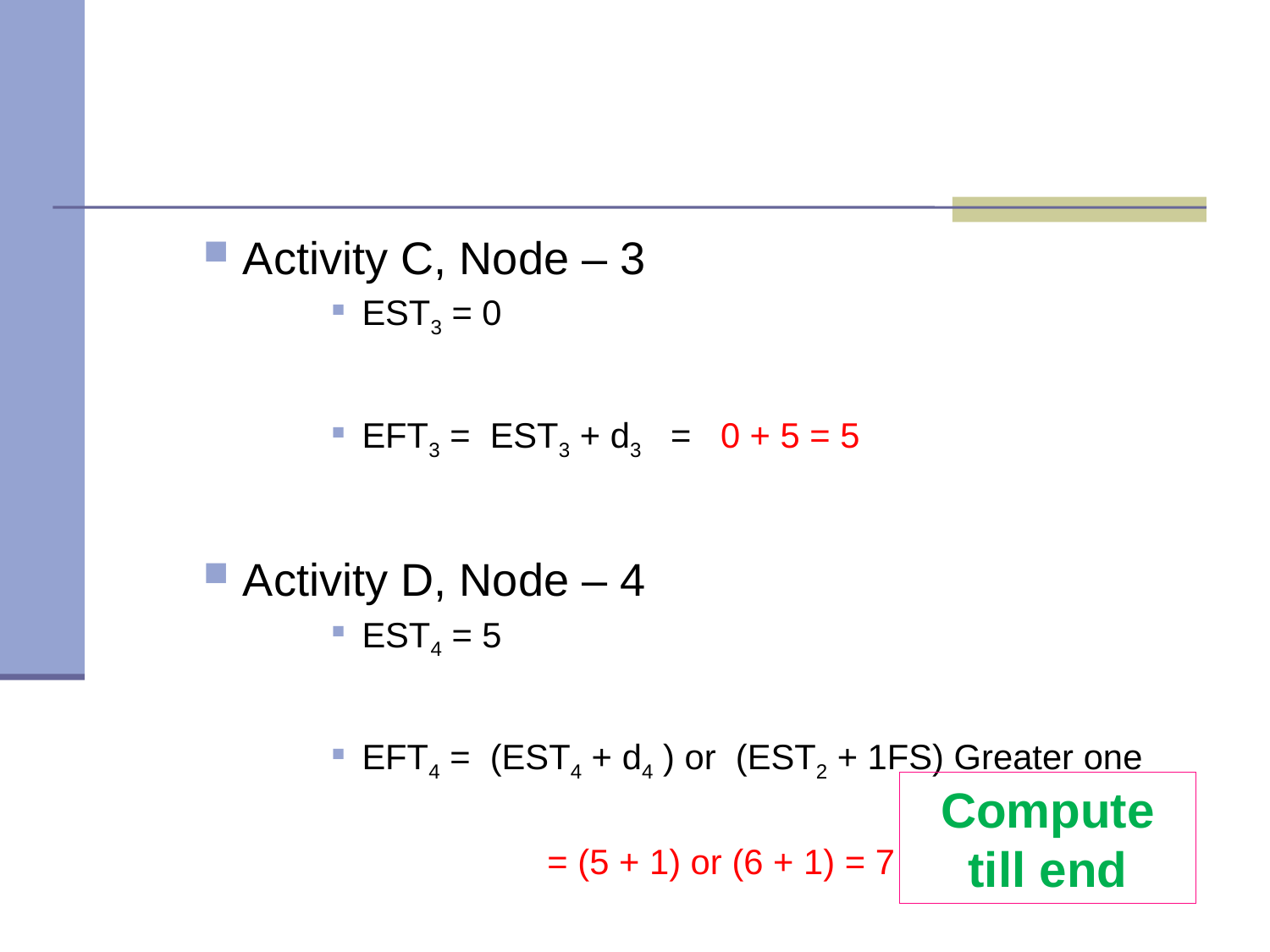

#
Activity C, Node – 3
EST3 = 0

EFT3 =  EST3 + d3   =   0 + 5 = 5

Activity D, Node – 4
EST4 = 5

EFT4 =  (EST4 + d4 ) or  (EST2 + 1FS) Greater one

		      = (5 + 1) or (6 + 1) = 7

Compute till end